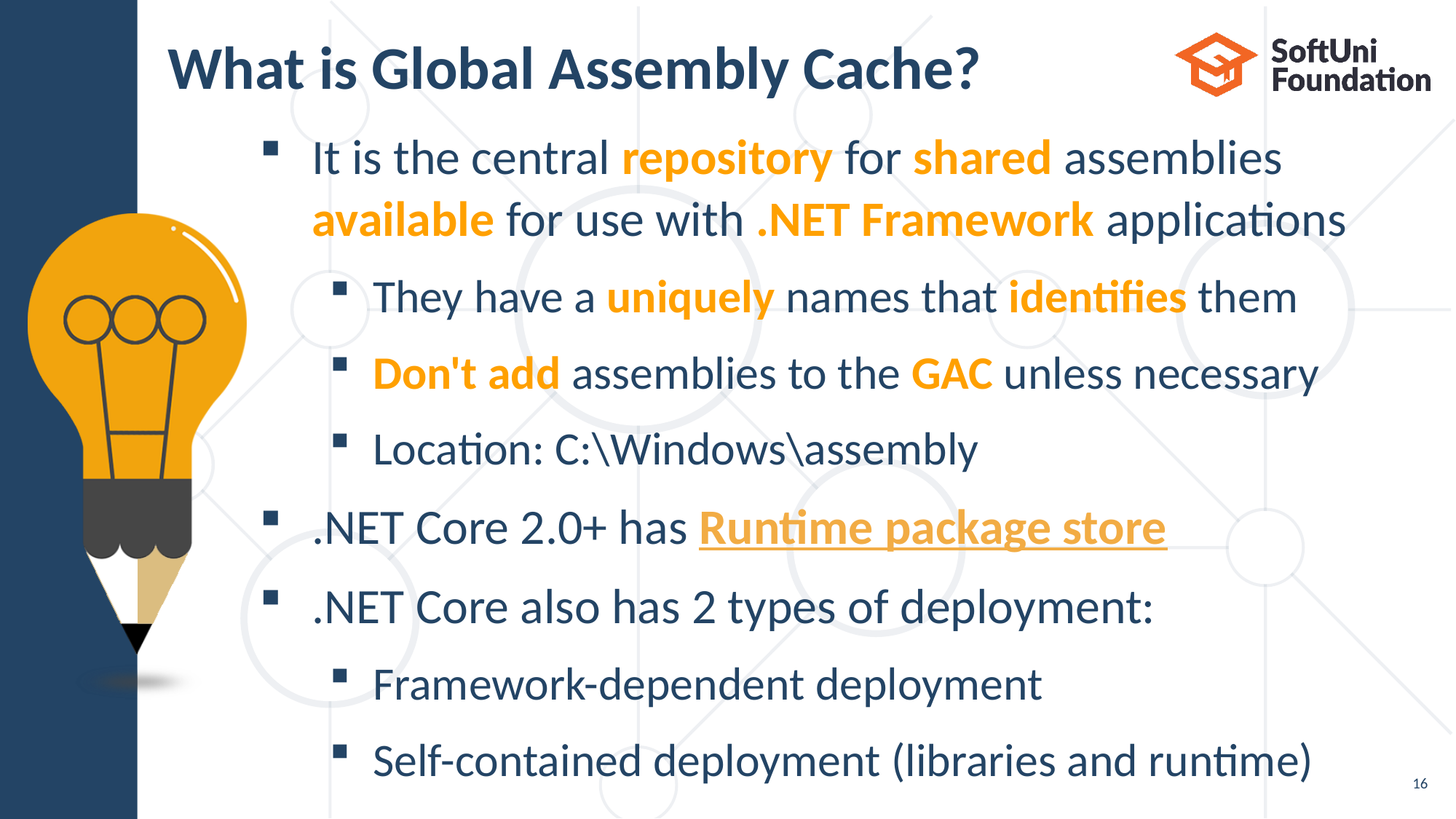

# What is Global Assembly Cache?
It is the central repository for shared assemblies
available for use with .NET Framework applications
They have a uniquely names that identifies them
Don't add assemblies to the GAC unless necessary
Location: C:\Windows\assembly
.NET Core 2.0+ has Runtime package store
.NET Core also has 2 types of deployment:
Framework-dependent deployment
Self-contained deployment (libraries and runtime)
16